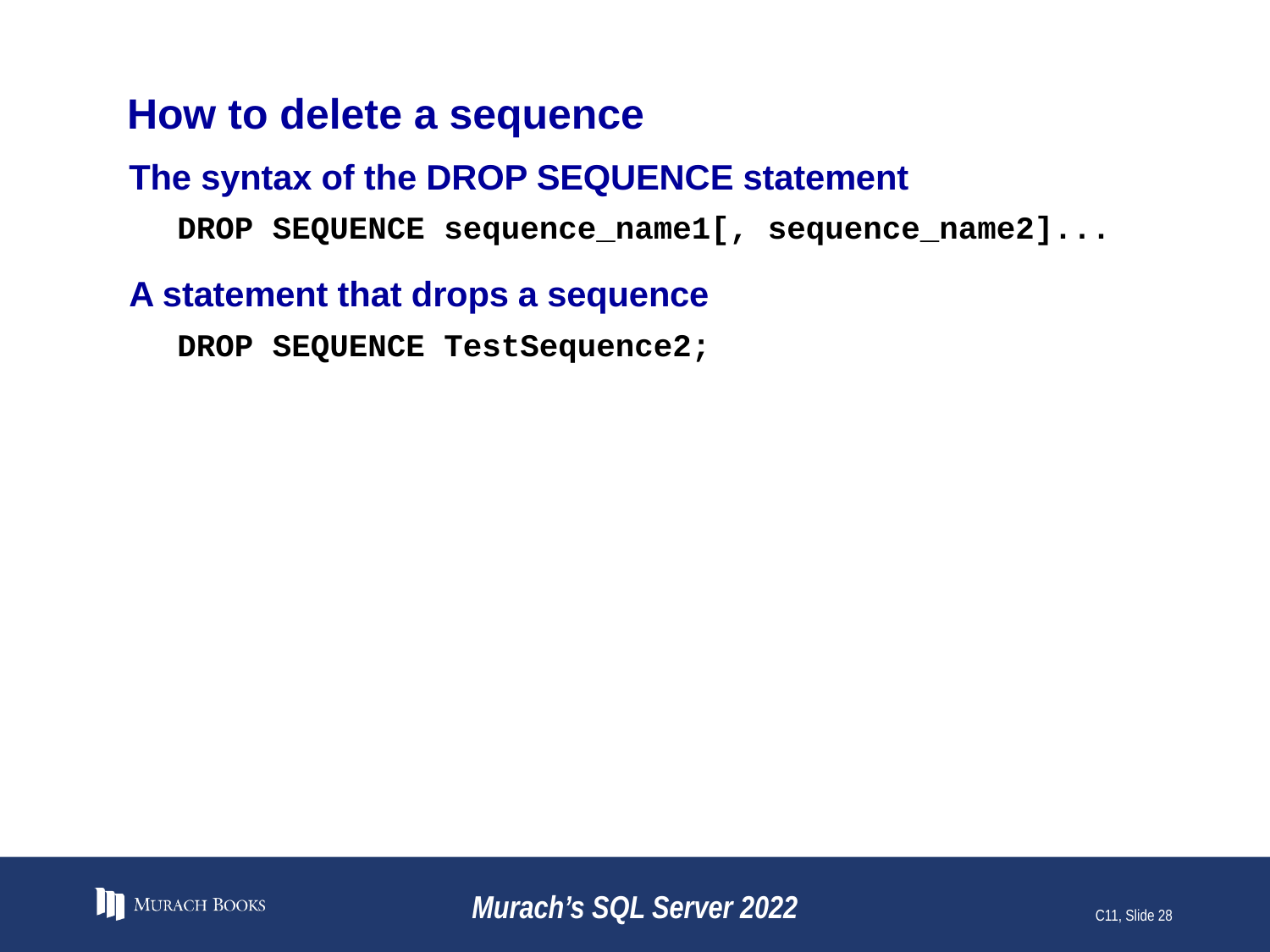

# How to delete a sequence
The syntax of the DROP SEQUENCE statement
DROP SEQUENCE sequence_name1[, sequence_name2]...
A statement that drops a sequence
DROP SEQUENCE TestSequence2;

Murach’s SQL Server 2022

C11, Slide 28